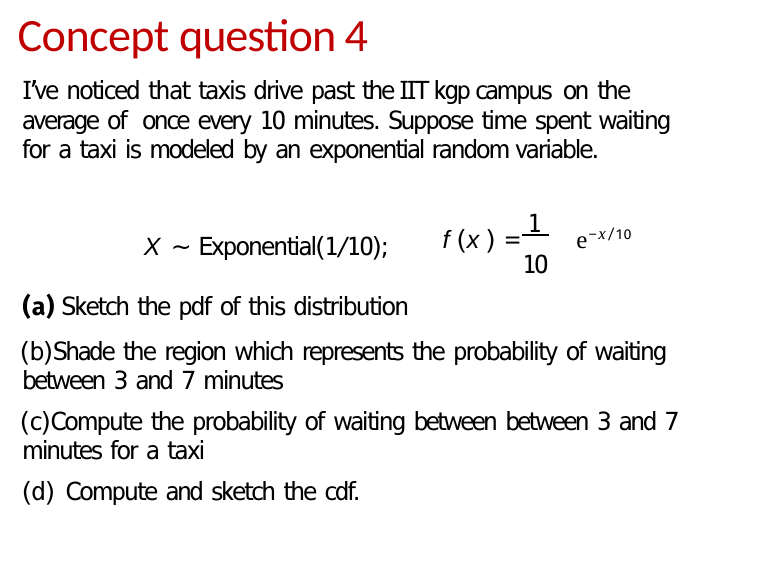

# Concept question 4
I’ve noticed that taxis drive past the IIT kgp campus on the average of  once every 10 minutes. Suppose time spent waiting for a taxi is modeled by an exponential random variable.
|  |  |
| --- | --- |
| X ∼ Exponential(1/10); | 1 f (x ) = e−x/10 10 |
| (a) Sketch the pdf of this distribution |  |
Shade the region which represents the probability of waiting  between 3 and 7 minutes
Compute the probability of waiting between between 3 and 7  minutes for a taxi
Compute and sketch the cdf.